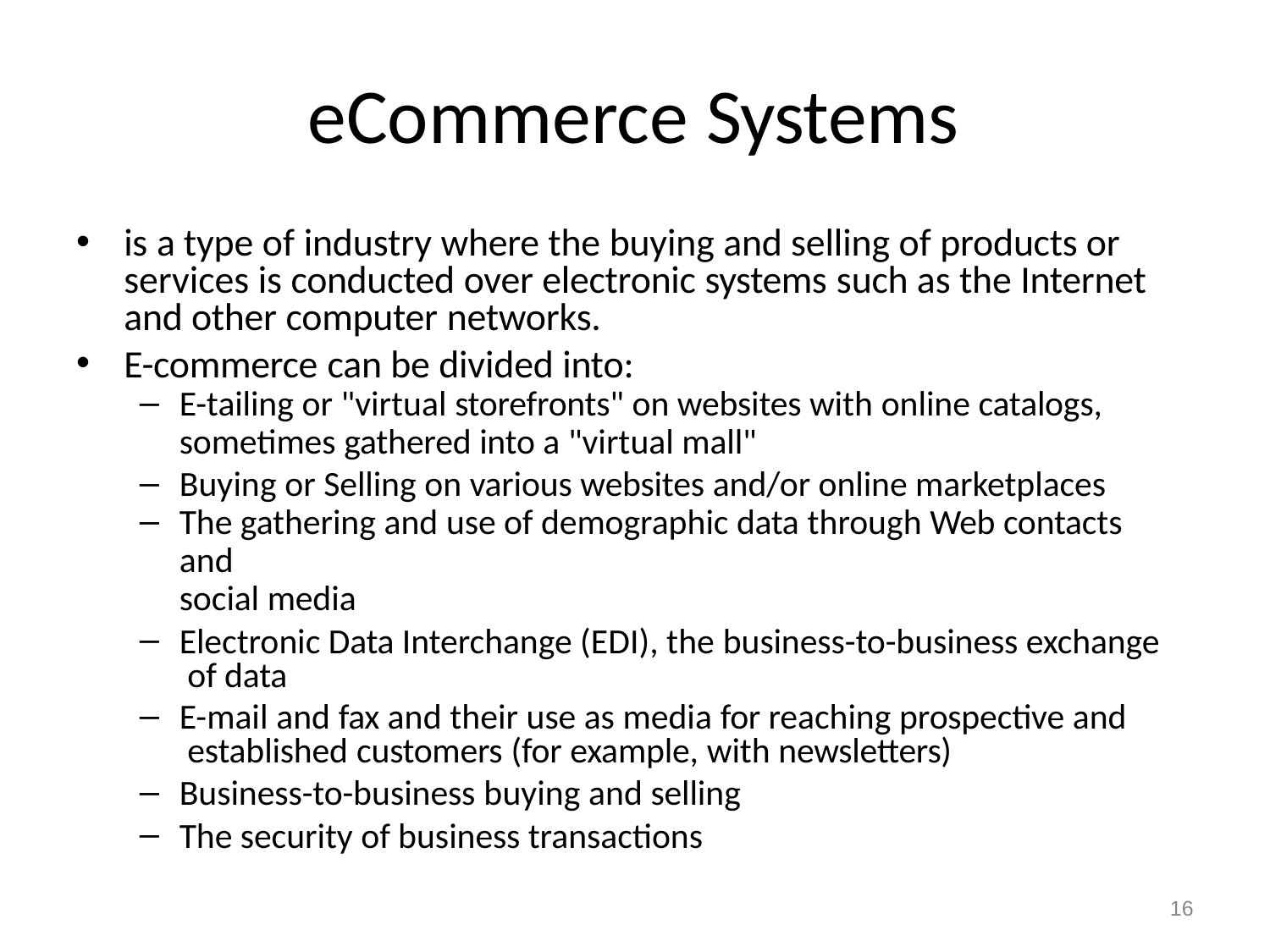

# eCommerce Systems
is a type of industry where the buying and selling of products or  services is conducted over electronic systems such as the Internet  and other computer networks.
E-commerce can be divided into:
E-tailing or "virtual storefronts" on websites with online catalogs,
sometimes gathered into a "virtual mall"
Buying or Selling on various websites and/or online marketplaces
The gathering and use of demographic data through Web contacts and
social media
Electronic Data Interchange (EDI), the business-to-business exchange  of data
E-mail and fax and their use as media for reaching prospective and  established customers (for example, with newsletters)
Business-to-business buying and selling
The security of business transactions
16